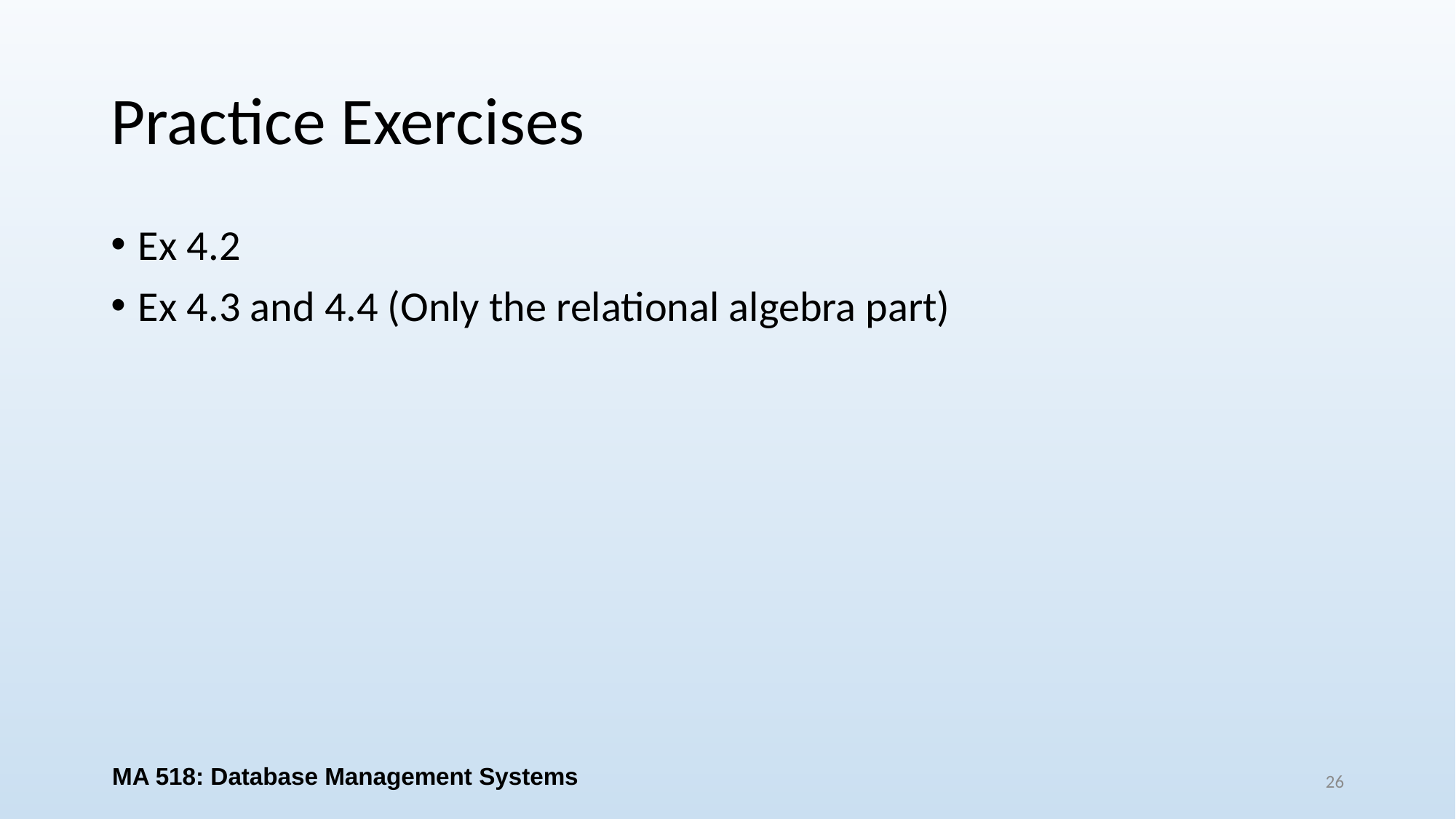

# Practice Exercises
Ex 4.2
Ex 4.3 and 4.4 (Only the relational algebra part)
MA 518: Database Management Systems
26